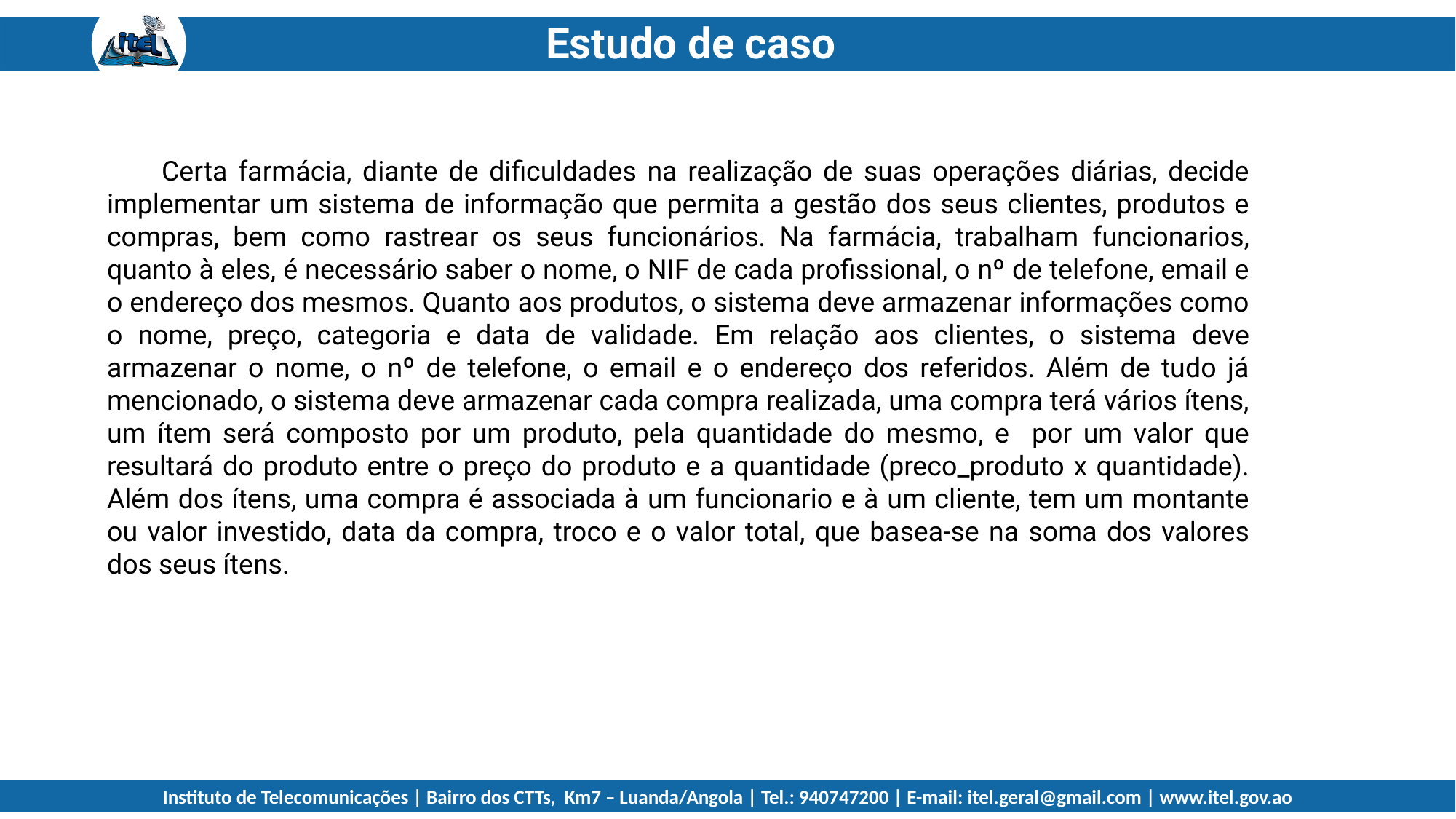

Estudo de caso
Certa farmácia, diante de dificuldades na realização de suas operações diárias, decide implementar um sistema de informação que permita a gestão dos seus clientes, produtos e compras, bem como rastrear os seus funcionários. Na farmácia, trabalham funcionarios, quanto à eles, é necessário saber o nome, o NIF de cada profissional, o nº de telefone, email e o endereço dos mesmos. Quanto aos produtos, o sistema deve armazenar informações como o nome, preço, categoria e data de validade. Em relação aos clientes, o sistema deve armazenar o nome, o nº de telefone, o email e o endereço dos referidos. Além de tudo já mencionado, o sistema deve armazenar cada compra realizada, uma compra terá vários ítens, um ítem será composto por um produto, pela quantidade do mesmo, e  por um valor que resultará do produto entre o preço do produto e a quantidade (preco_produto x quantidade). Além dos ítens, uma compra é associada à um funcionario e à um cliente, tem um montante ou valor investido, data da compra, troco e o valor total, que basea-se na soma dos valores dos seus ítens.